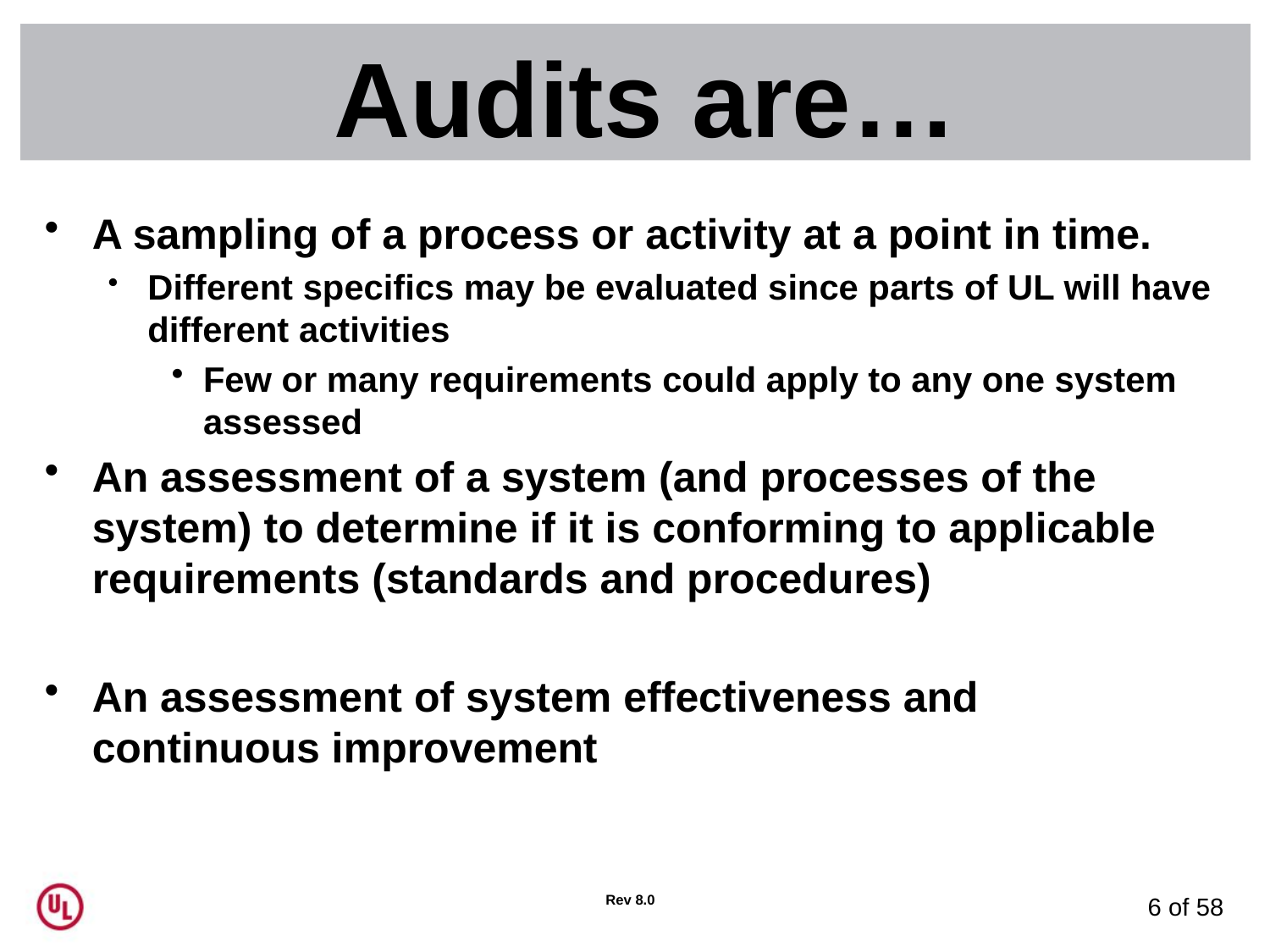

# Audits are…
A sampling of a process or activity at a point in time.
Different specifics may be evaluated since parts of UL will have different activities
Few or many requirements could apply to any one system assessed
An assessment of a system (and processes of the system) to determine if it is conforming to applicable requirements (standards and procedures)

An assessment of system effectiveness and continuous improvement
Rev 8.0
6 of 58